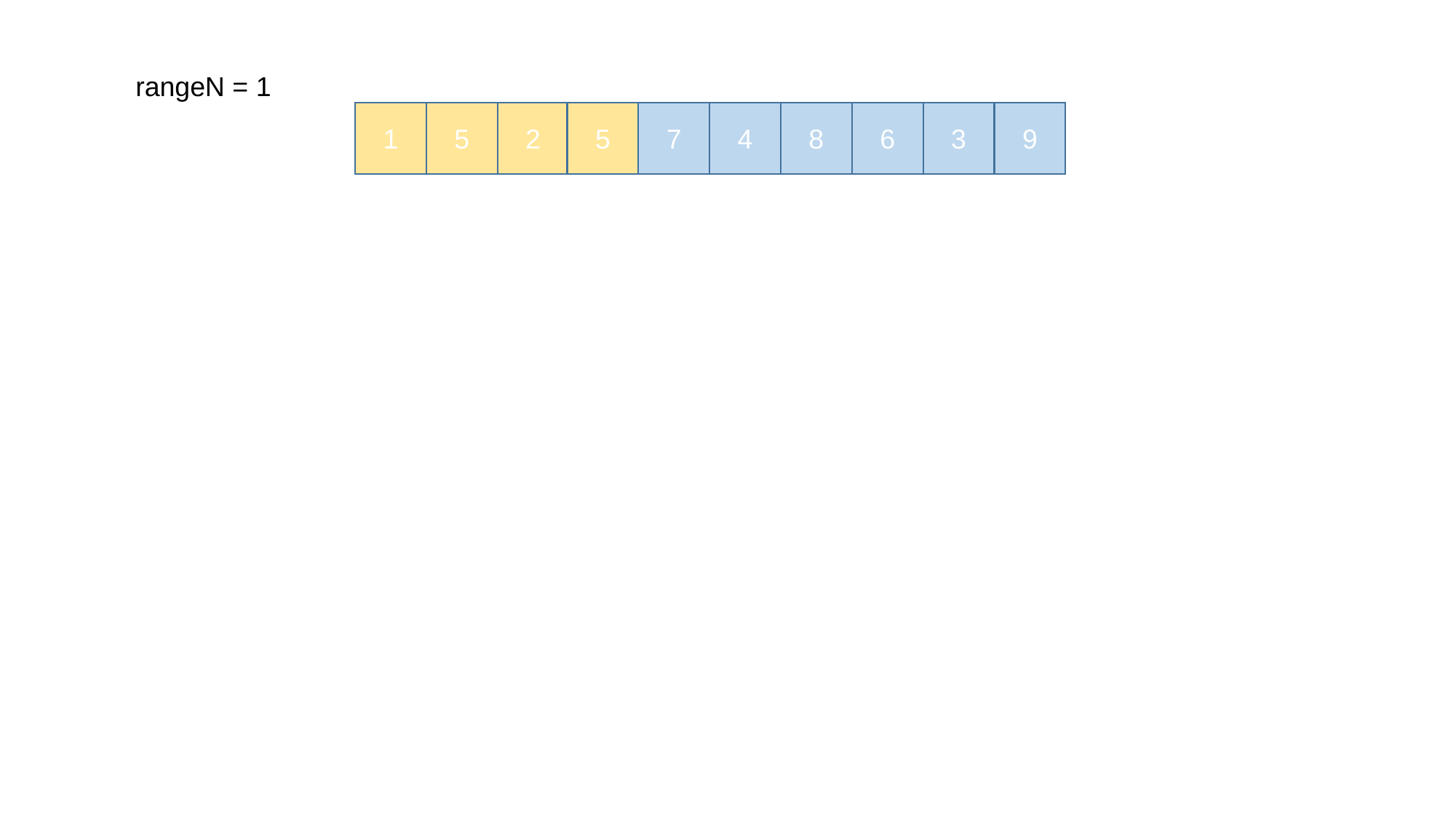

rangeN = 1

1
5
2
5
7
4
8
6
3
9